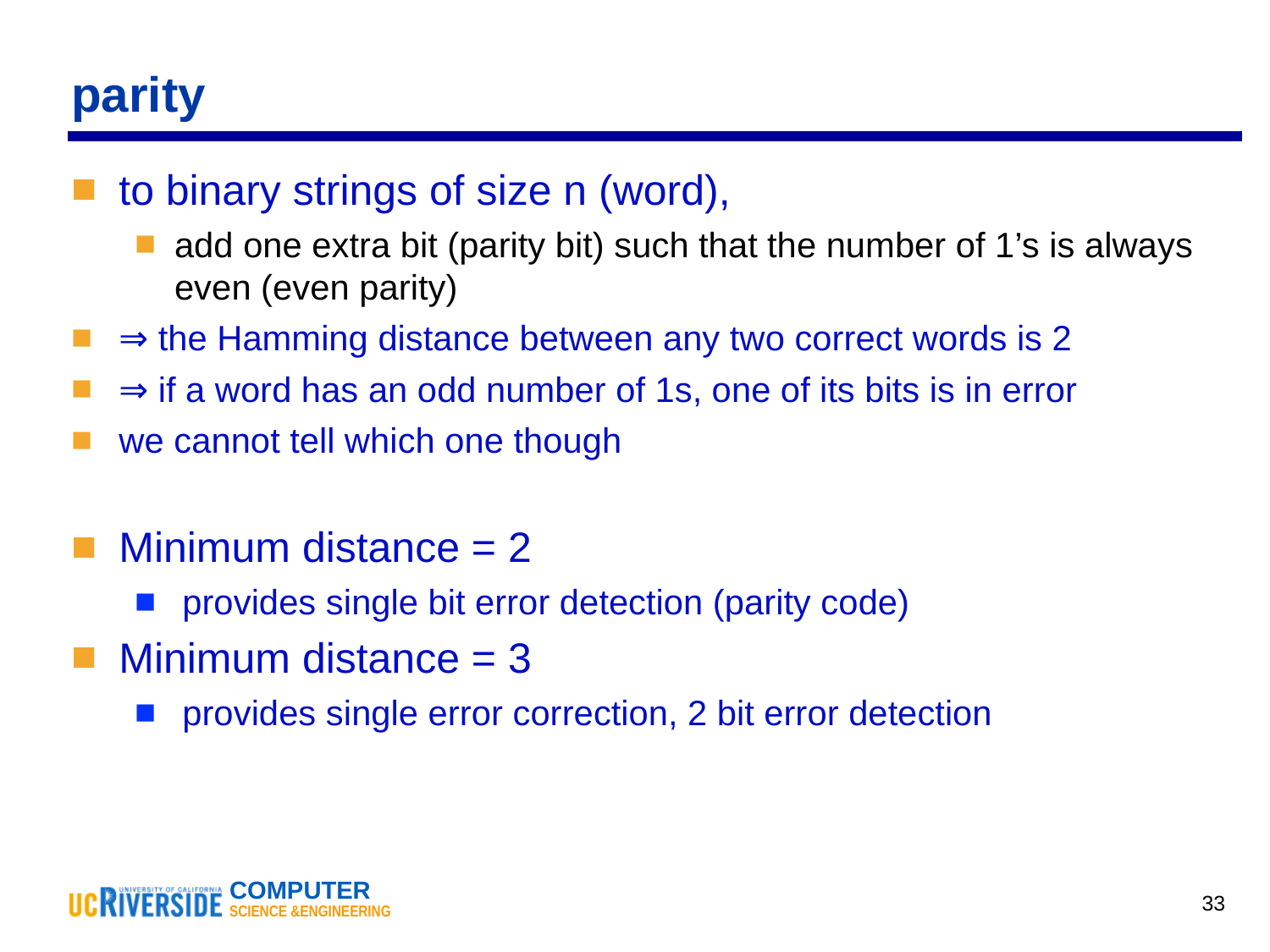

# parity
to binary strings of size n (word),
add one extra bit (parity bit) such that the number of 1’s is always even (even parity)
⇒ the Hamming distance between any two correct words is 2
⇒ if a word has an odd number of 1s, one of its bits is in error
we cannot tell which one though

Minimum distance = 2
provides single bit error detection (parity code)
Minimum distance = 3
provides single error correction, 2 bit error detection
33